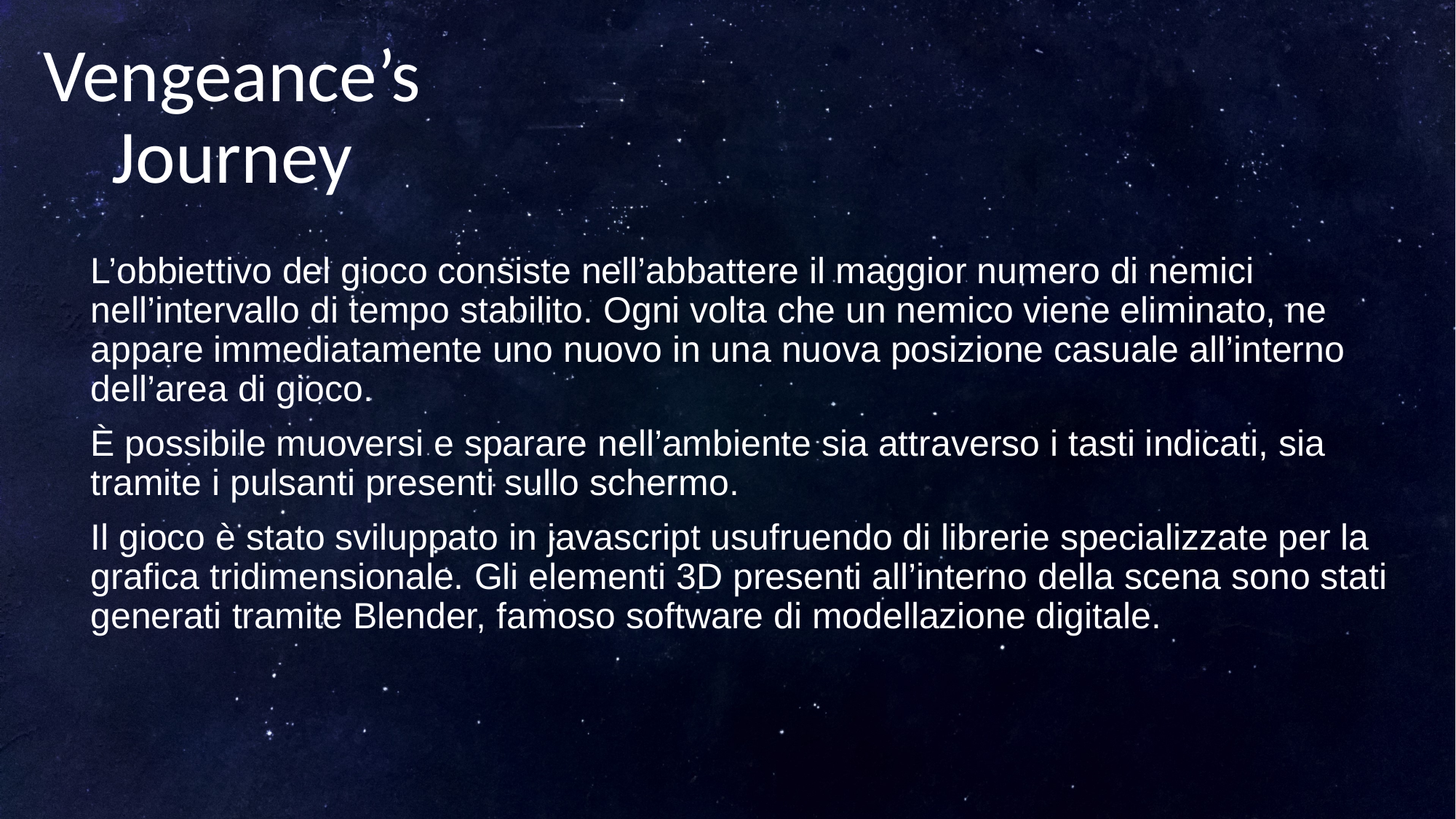

# Vengeance’s Journey
L’obbiettivo del gioco consiste nell’abbattere il maggior numero di nemici nell’intervallo di tempo stabilito. Ogni volta che un nemico viene eliminato, ne appare immediatamente uno nuovo in una nuova posizione casuale all’interno dell’area di gioco.
È possibile muoversi e sparare nell’ambiente sia attraverso i tasti indicati, sia tramite i pulsanti presenti sullo schermo.
Il gioco è stato sviluppato in javascript usufruendo di librerie specializzate per la grafica tridimensionale. Gli elementi 3D presenti all’interno della scena sono stati generati tramite Blender, famoso software di modellazione digitale.